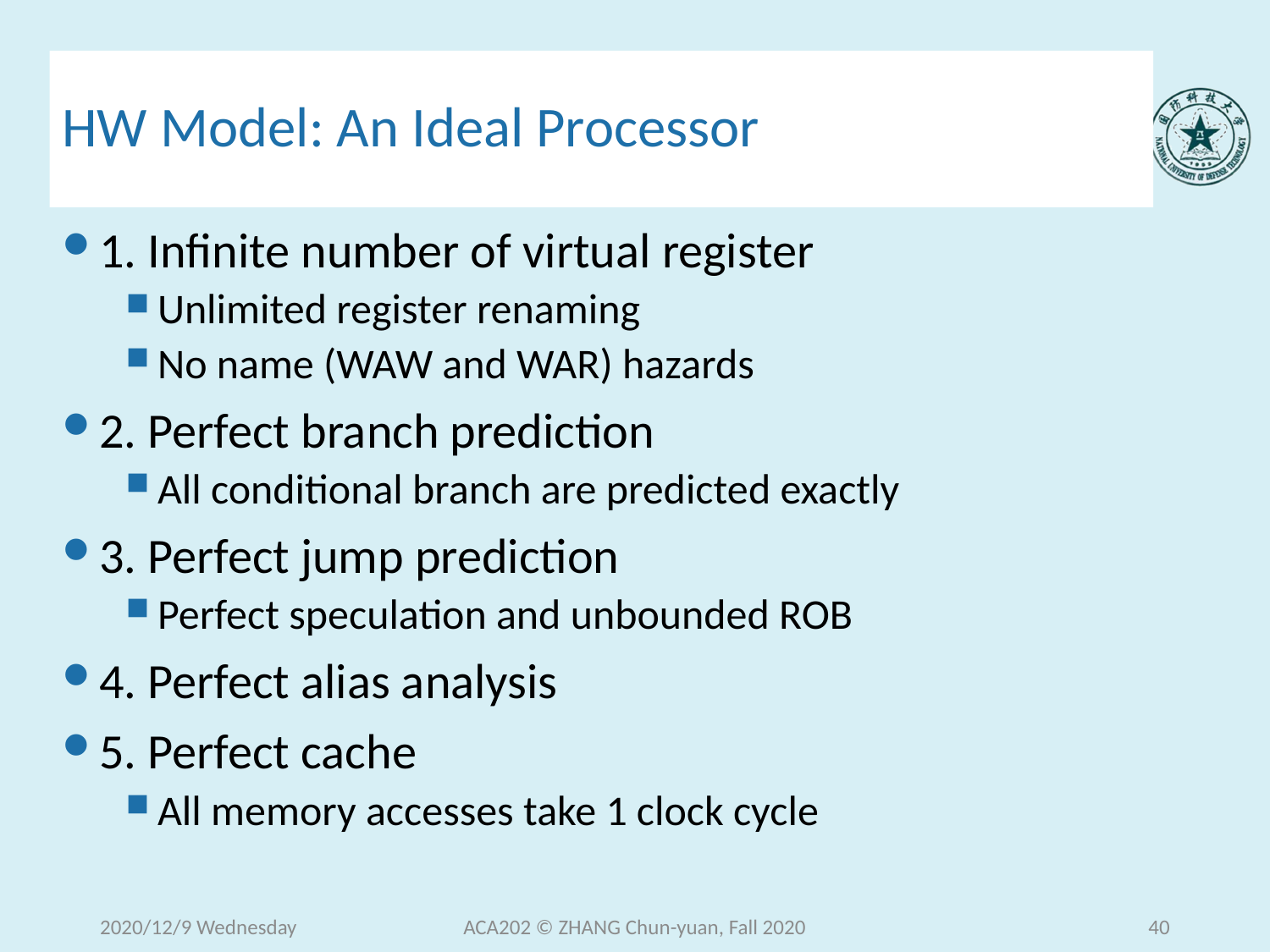

# HW Model: An Ideal Processor
1. Infinite number of virtual register
Unlimited register renaming
No name (WAW and WAR) hazards
2. Perfect branch prediction
All conditional branch are predicted exactly
3. Perfect jump prediction
Perfect speculation and unbounded ROB
4. Perfect alias analysis
5. Perfect cache
All memory accesses take 1 clock cycle
2020/12/9 Wednesday
ACA202 © ZHANG Chun-yuan, Fall 2020
40